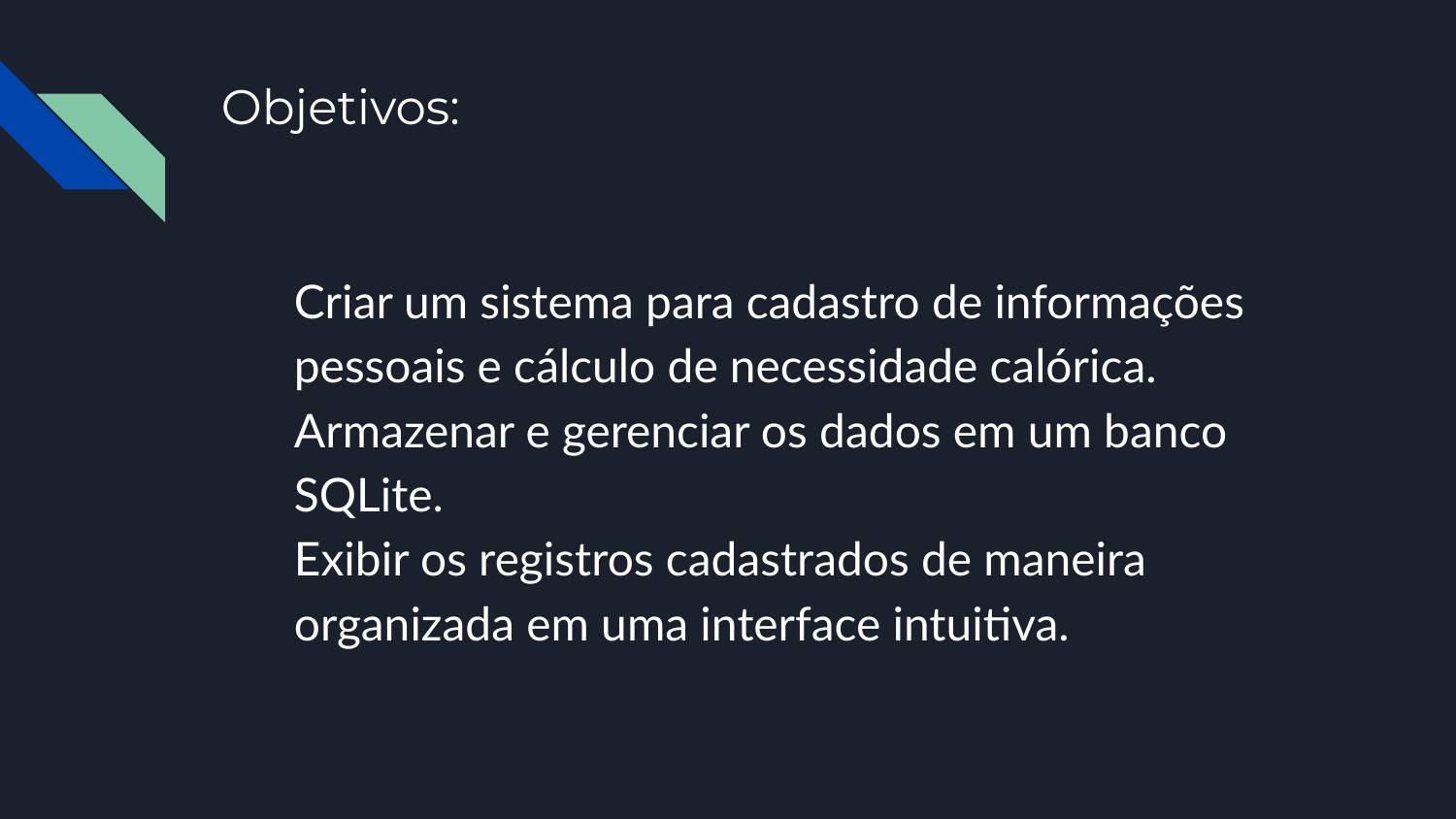

# Objetivos:
Criar um sistema para cadastro de informações pessoais e cálculo de necessidade calórica.
Armazenar e gerenciar os dados em um banco SQLite.
Exibir os registros cadastrados de maneira organizada em uma interface intuitiva.